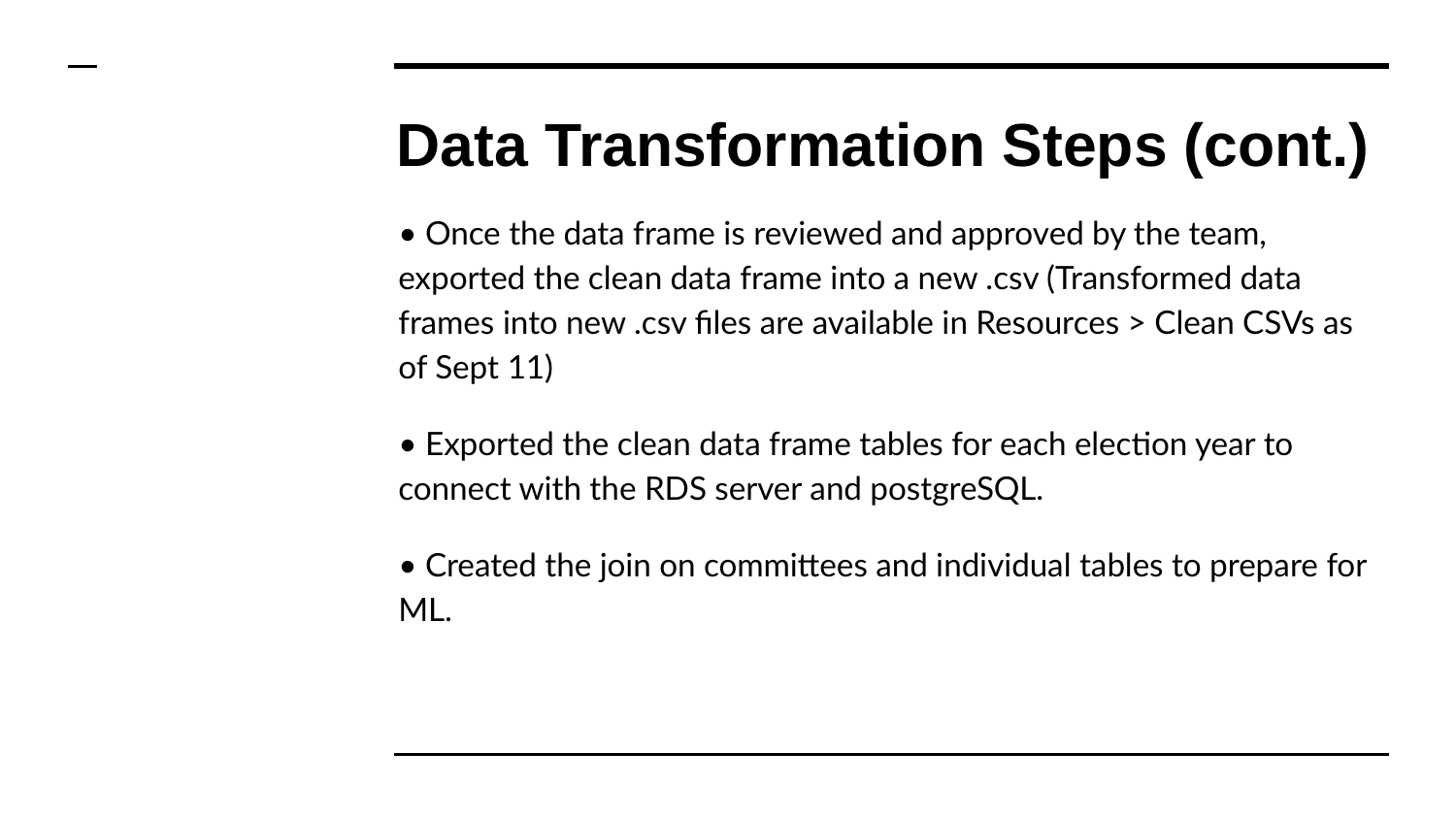

# Data Transformation Steps (cont.)
• Once the data frame is reviewed and approved by the team, exported the clean data frame into a new .csv (Transformed data frames into new .csv files are available in Resources > Clean CSVs as of Sept 11)
• Exported the clean data frame tables for each election year to connect with the RDS server and postgreSQL.
• Created the join on committees and individual tables to prepare for ML.